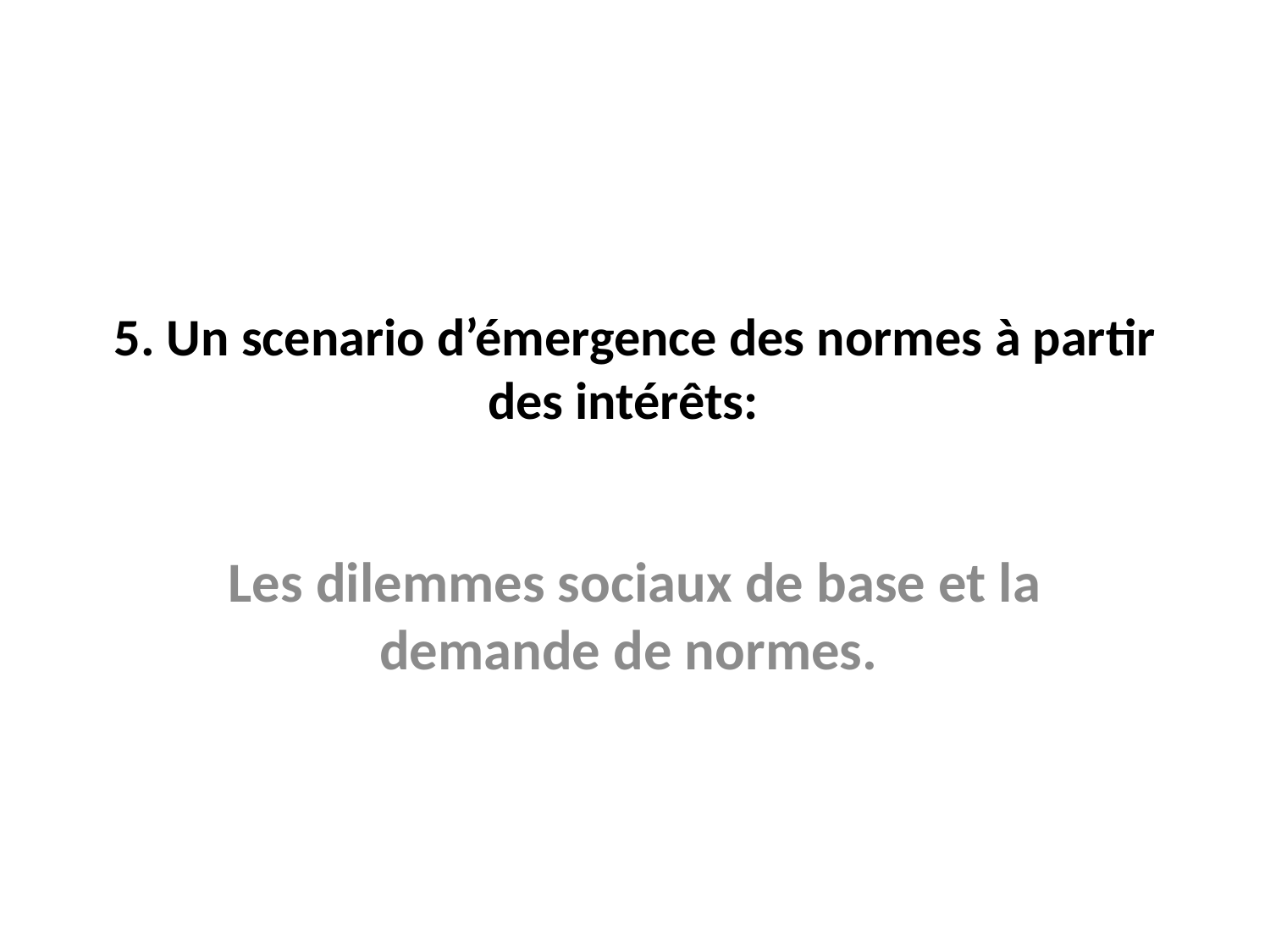

# 5. Un scenario d’émergence des normes à partir des intérêts:
Les dilemmes sociaux de base et la demande de normes.